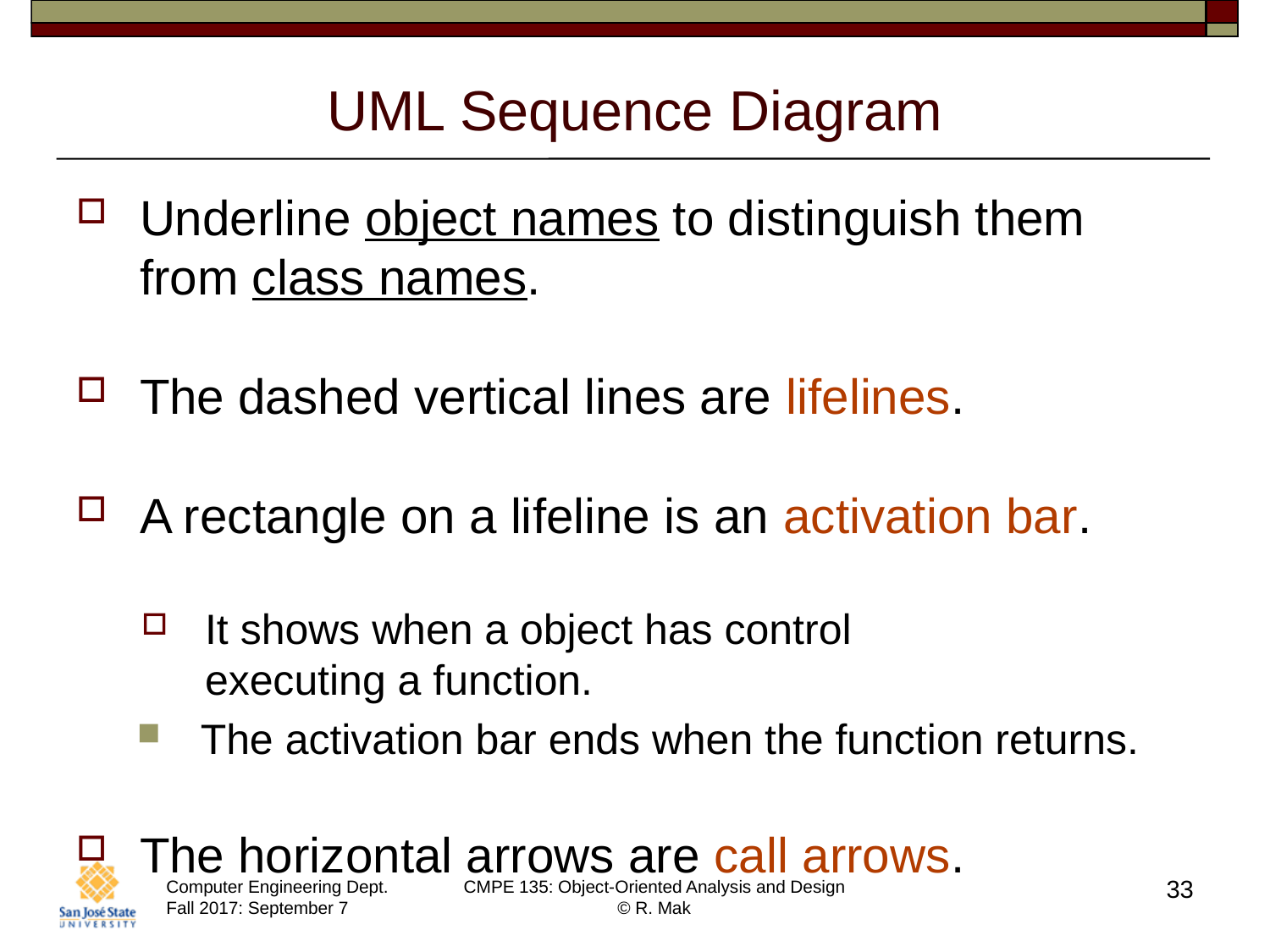

Underline object names to distinguish them from class names.

The dashed vertical lines are lifelines.

A rectangle on a lifeline is an activation bar.

It shows when a object has control
executing a function.
The activation bar ends when the function returns.

The horizontal arrows are call arrows.
UML Sequence Diagram
33